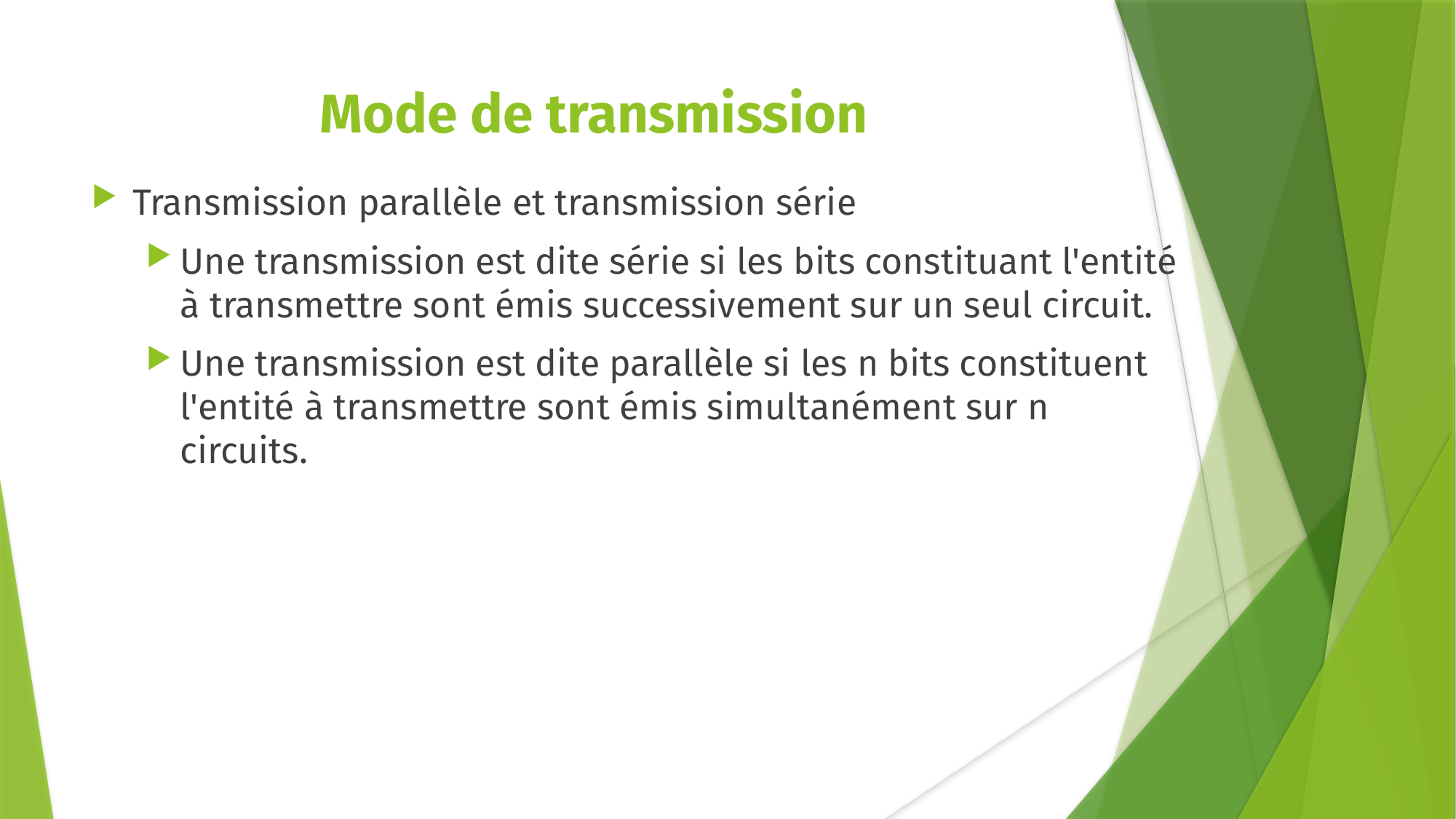

Mode de transmission
Transmission parallèle et transmission série
Une transmission est dite série si les bits constituant l'entité à transmettre sont émis successivement sur un seul circuit.
Une transmission est dite parallèle si les n bits constituent l'entité à transmettre sont émis simultanément sur n circuits.